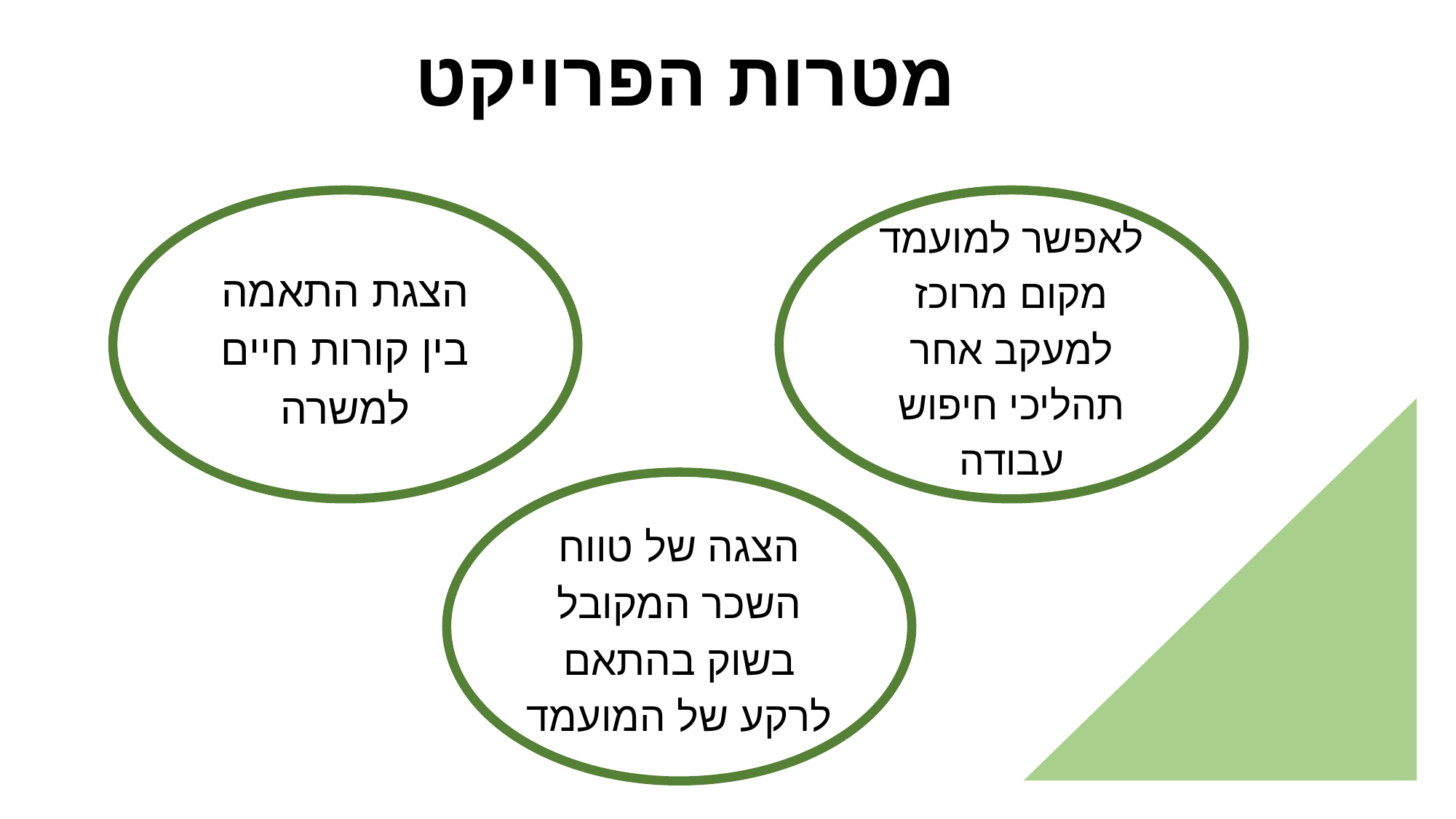

מטרות הפרויקט
הצגת התאמה בין קורות חיים למשרה
לאפשר למועמד מקום מרוכז למעקב אחר תהליכי חיפוש עבודה

הצגה של טווח השכר המקובל בשוק בהתאם לרקע של המועמד